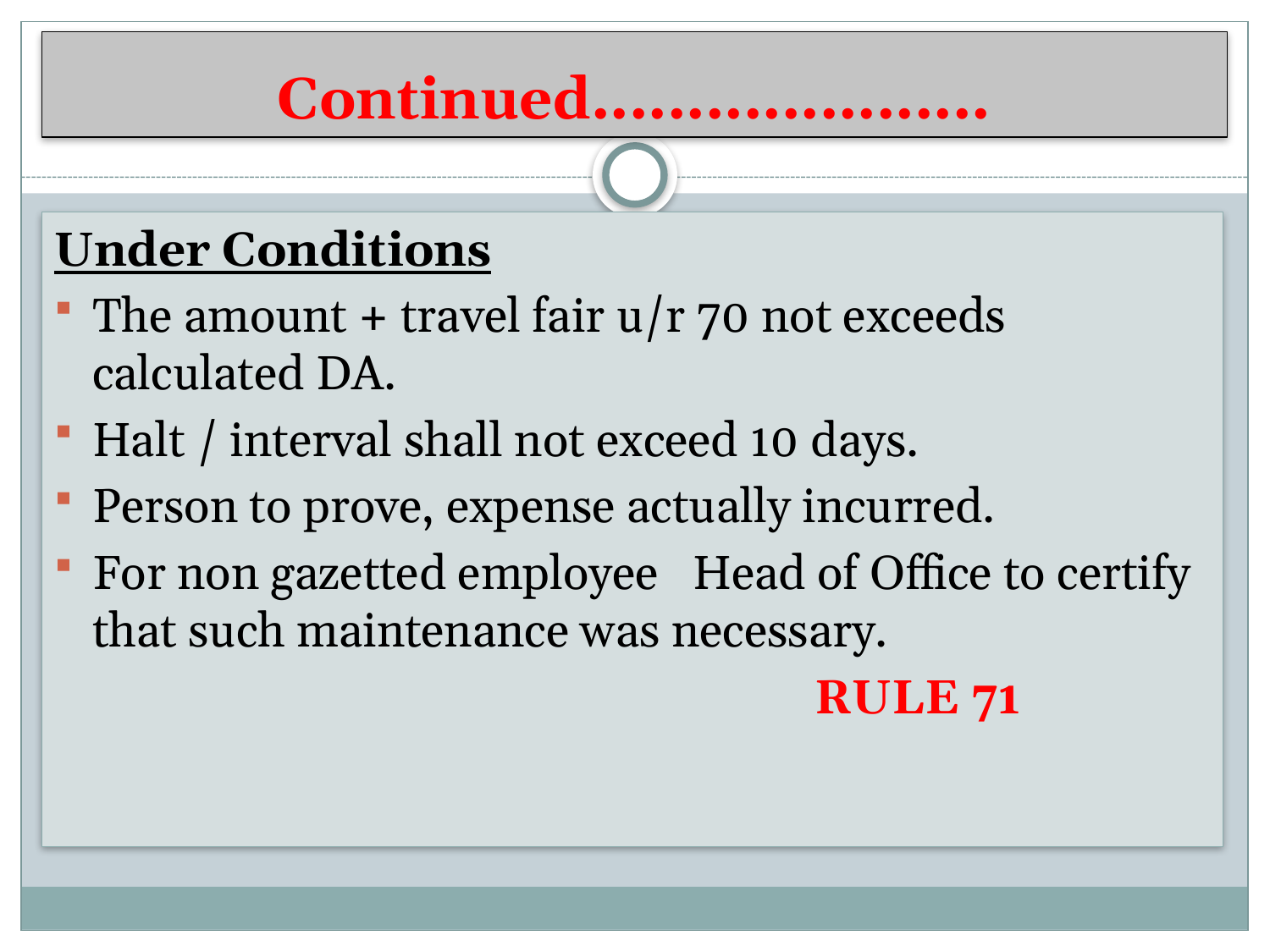

# Continued.....................
Under Conditions
The amount + travel fair u/r 70 not exceeds calculated DA.
Halt / interval shall not exceed 10 days.
Person to prove, expense actually incurred.
For non gazetted employee   Head of Office to certify that such maintenance was necessary.
                                                               RULE 71